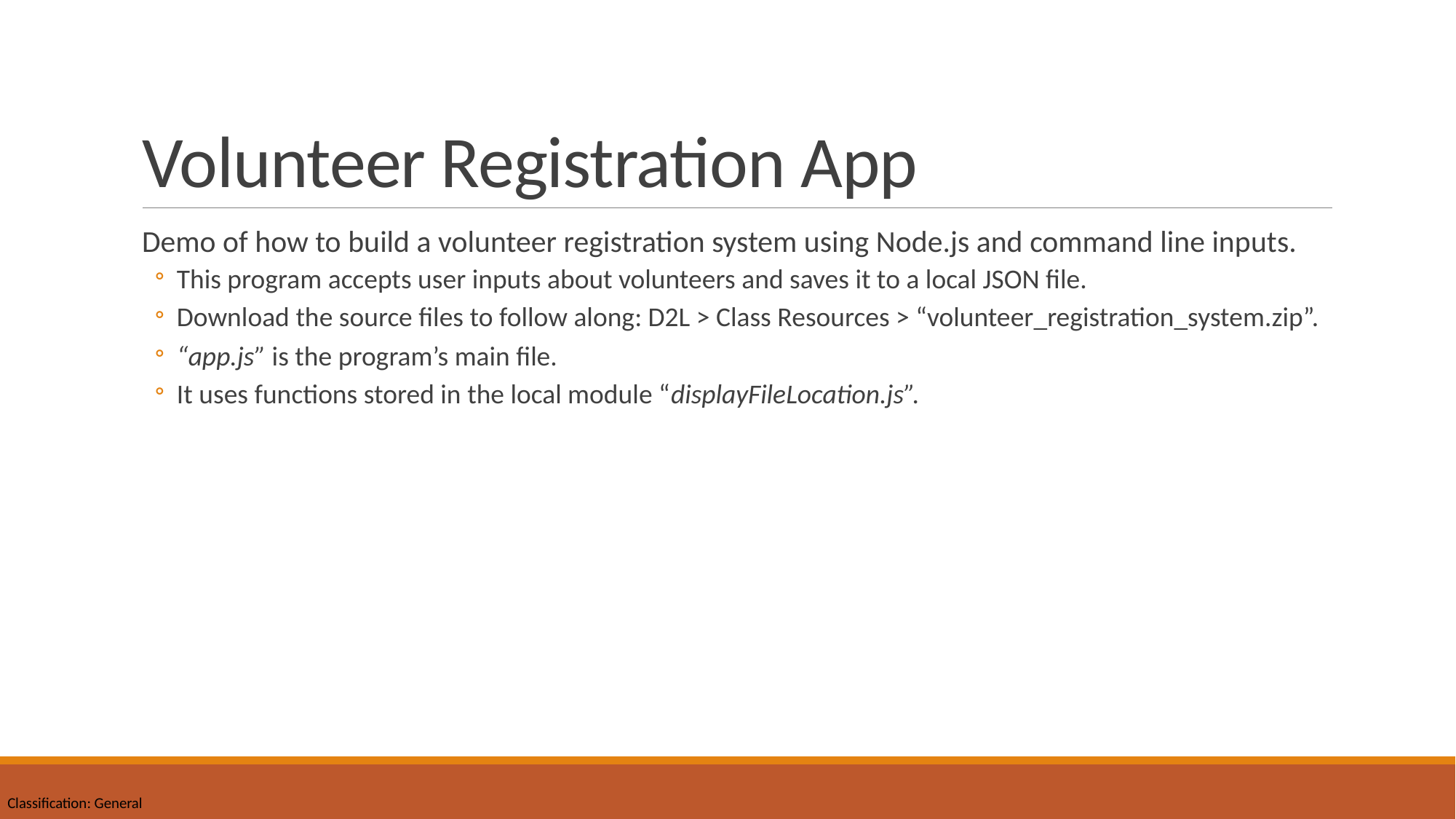

# Volunteer Registration App
Demo of how to build a volunteer registration system using Node.js and command line inputs.
This program accepts user inputs about volunteers and saves it to a local JSON file.
Download the source files to follow along: D2L > Class Resources > “volunteer_registration_system.zip”.
“app.js” is the program’s main file.
It uses functions stored in the local module “displayFileLocation.js”.